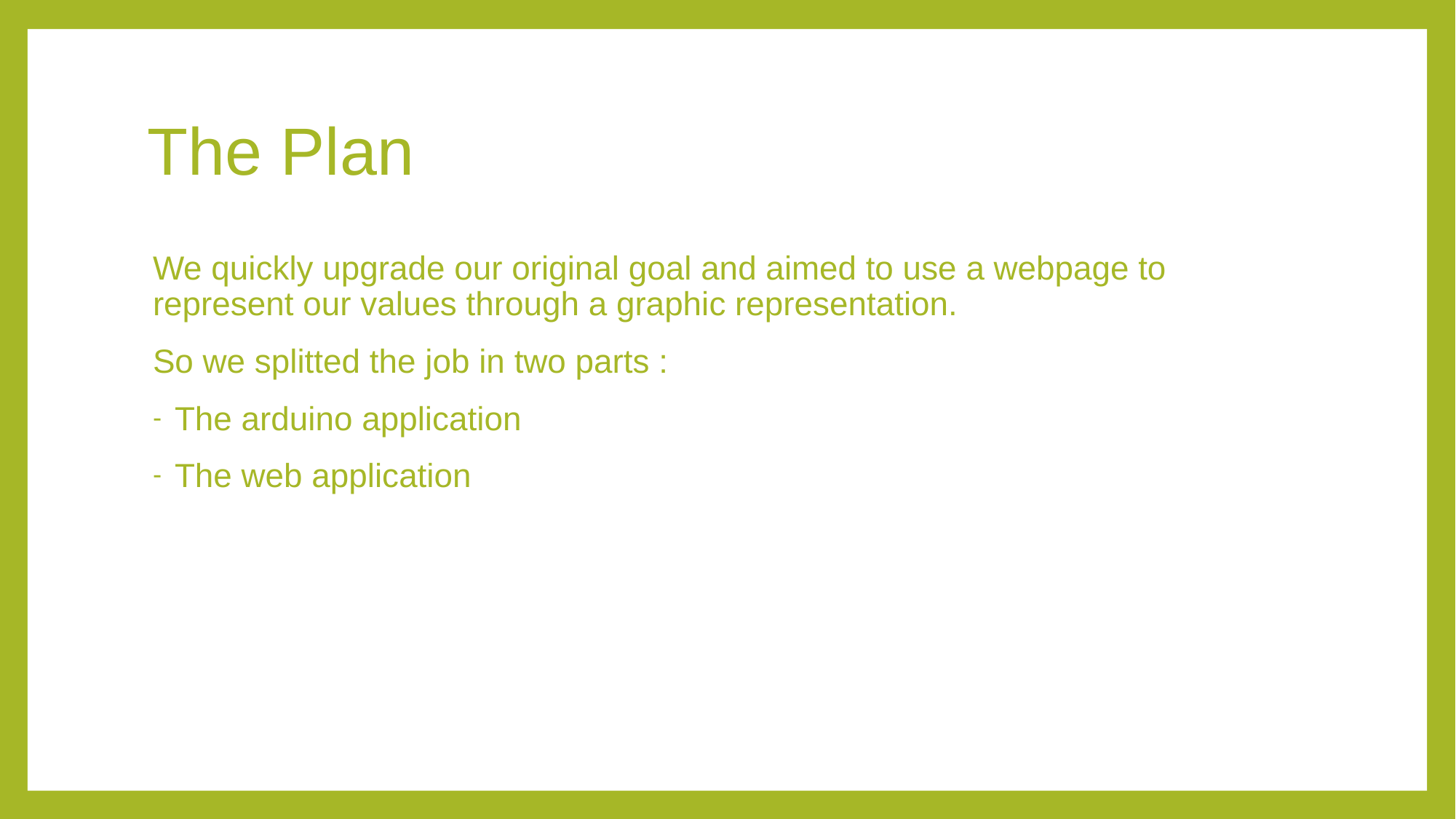

# The Plan
We quickly upgrade our original goal and aimed to use a webpage to represent our values through a graphic representation.
So we splitted the job in two parts :
The arduino application
The web application